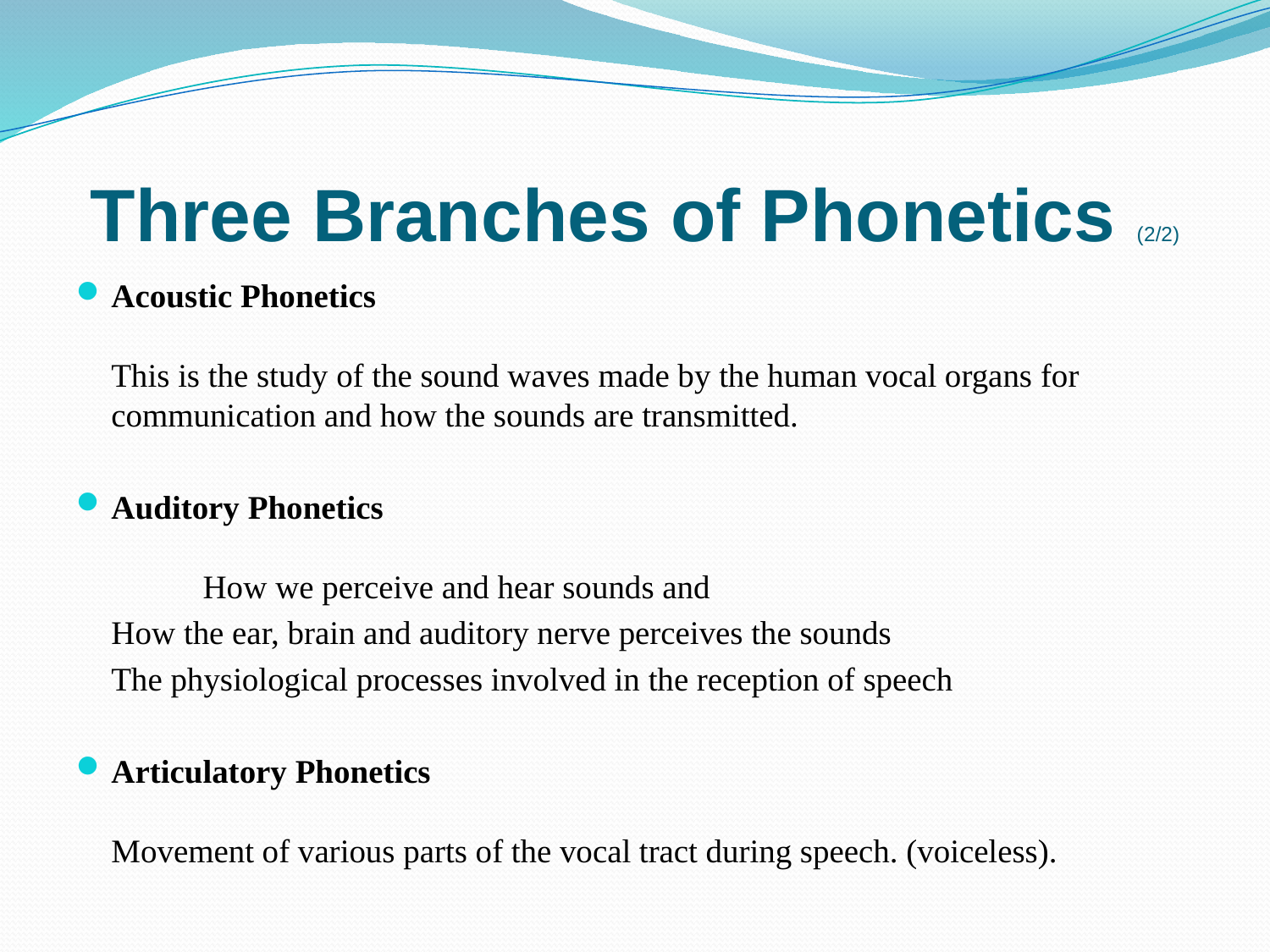

# Three Branches of Phonetics (2/2)
Acoustic Phonetics
This is the study of the sound waves made by the human vocal organs for communication and how the sounds are transmitted.

Auditory Phonetics
	How we perceive and hear sounds and
		How the ear, brain and auditory nerve perceives the sounds
		The physiological processes involved in the reception of speech

Articulatory Phonetics
Movement of various parts of the vocal tract during speech. (voiceless).